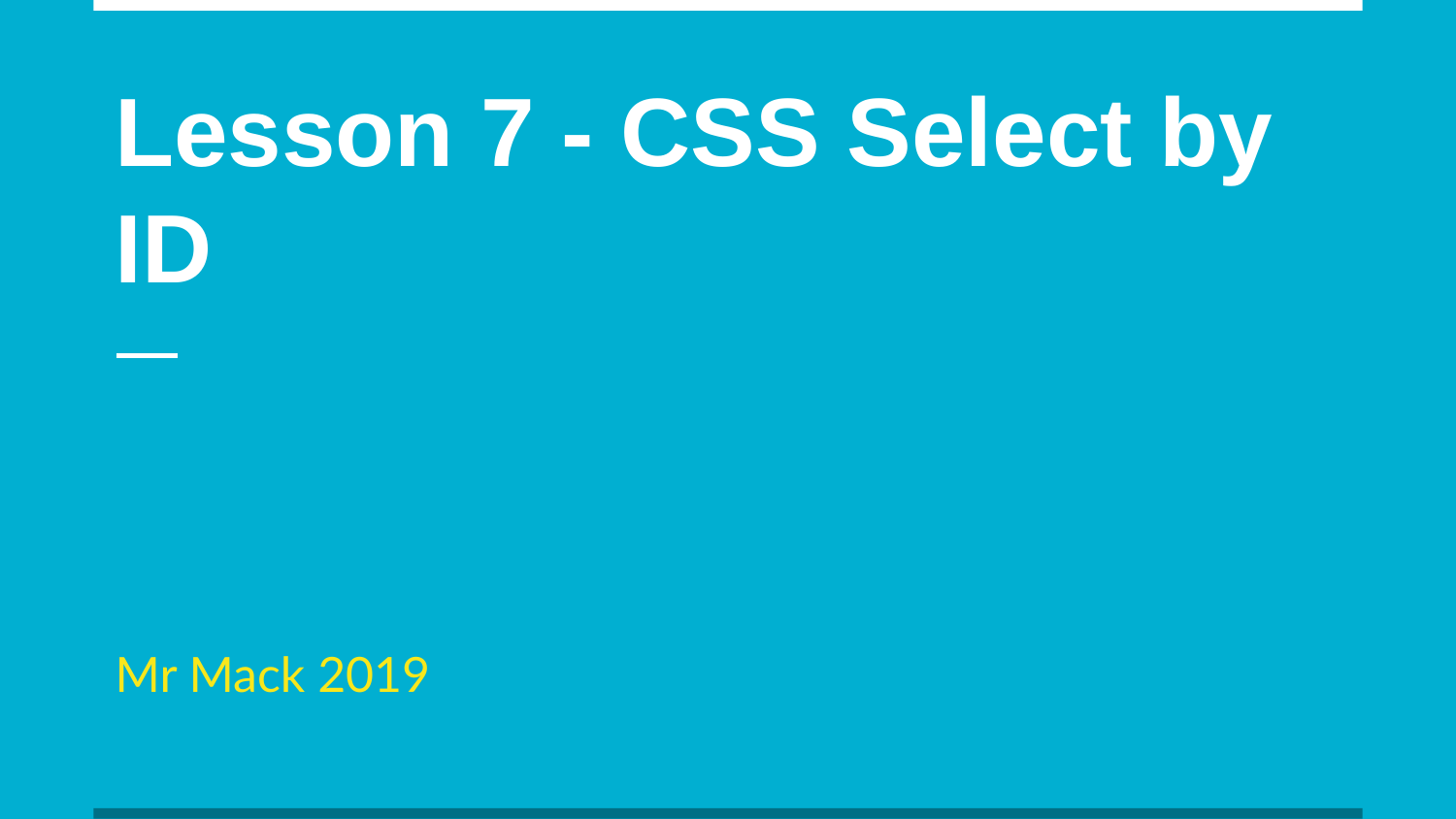

# Lesson 7 - CSS Select by ID
Mr Mack 2019